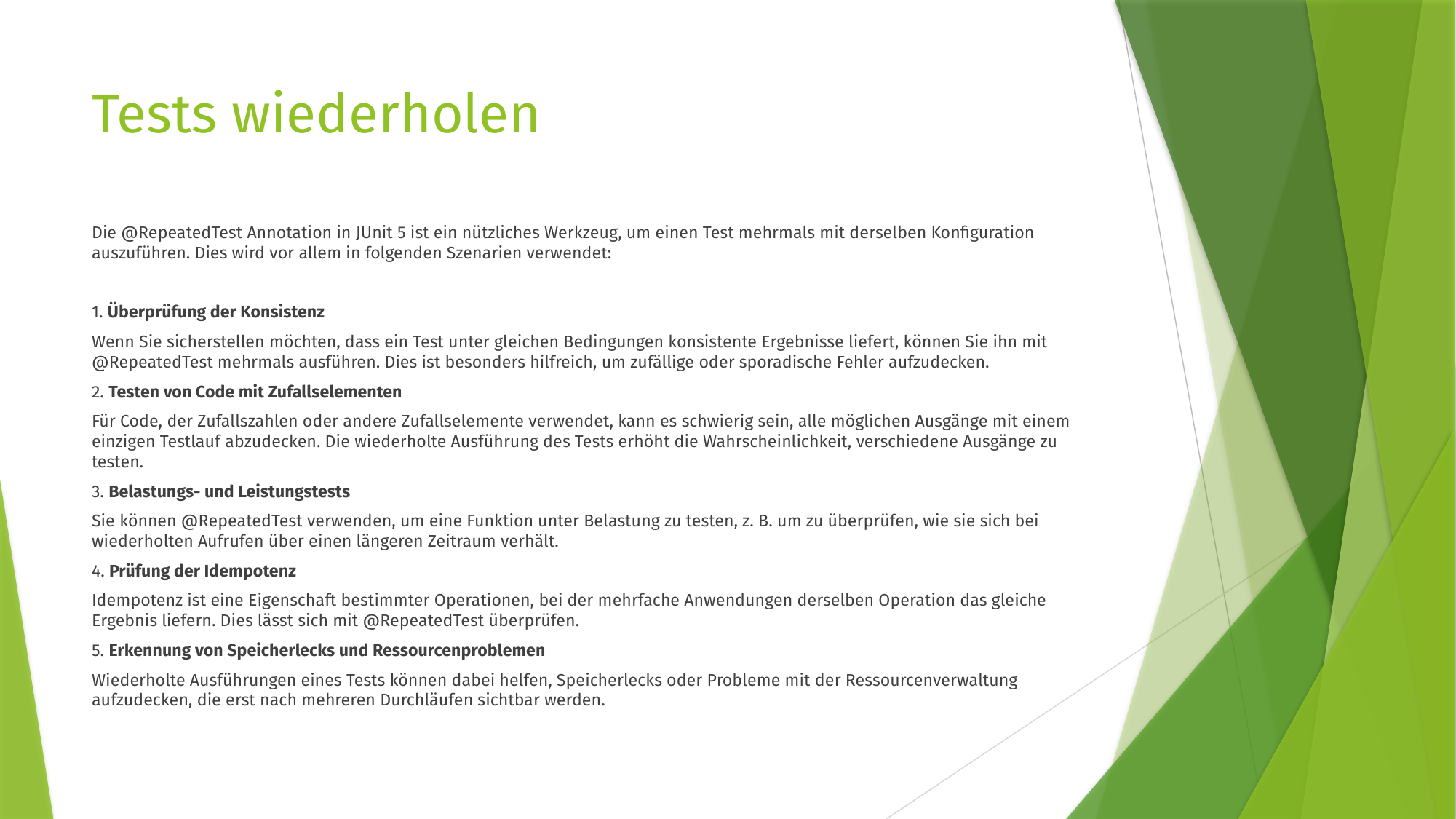

# Tests wiederholen
Die @RepeatedTest Annotation in JUnit 5 ist ein nützliches Werkzeug, um einen Test mehrmals mit derselben Konfiguration auszuführen. Dies wird vor allem in folgenden Szenarien verwendet:

1. Überprüfung der Konsistenz
Wenn Sie sicherstellen möchten, dass ein Test unter gleichen Bedingungen konsistente Ergebnisse liefert, können Sie ihn mit @RepeatedTest mehrmals ausführen. Dies ist besonders hilfreich, um zufällige oder sporadische Fehler aufzudecken.
2. Testen von Code mit Zufallselementen
Für Code, der Zufallszahlen oder andere Zufallselemente verwendet, kann es schwierig sein, alle möglichen Ausgänge mit einem einzigen Testlauf abzudecken. Die wiederholte Ausführung des Tests erhöht die Wahrscheinlichkeit, verschiedene Ausgänge zu testen.
3. Belastungs- und Leistungstests
Sie können @RepeatedTest verwenden, um eine Funktion unter Belastung zu testen, z. B. um zu überprüfen, wie sie sich bei wiederholten Aufrufen über einen längeren Zeitraum verhält.
4. Prüfung der Idempotenz
Idempotenz ist eine Eigenschaft bestimmter Operationen, bei der mehrfache Anwendungen derselben Operation das gleiche Ergebnis liefern. Dies lässt sich mit @RepeatedTest überprüfen.
5. Erkennung von Speicherlecks und Ressourcenproblemen
Wiederholte Ausführungen eines Tests können dabei helfen, Speicherlecks oder Probleme mit der Ressourcenverwaltung aufzudecken, die erst nach mehreren Durchläufen sichtbar werden.